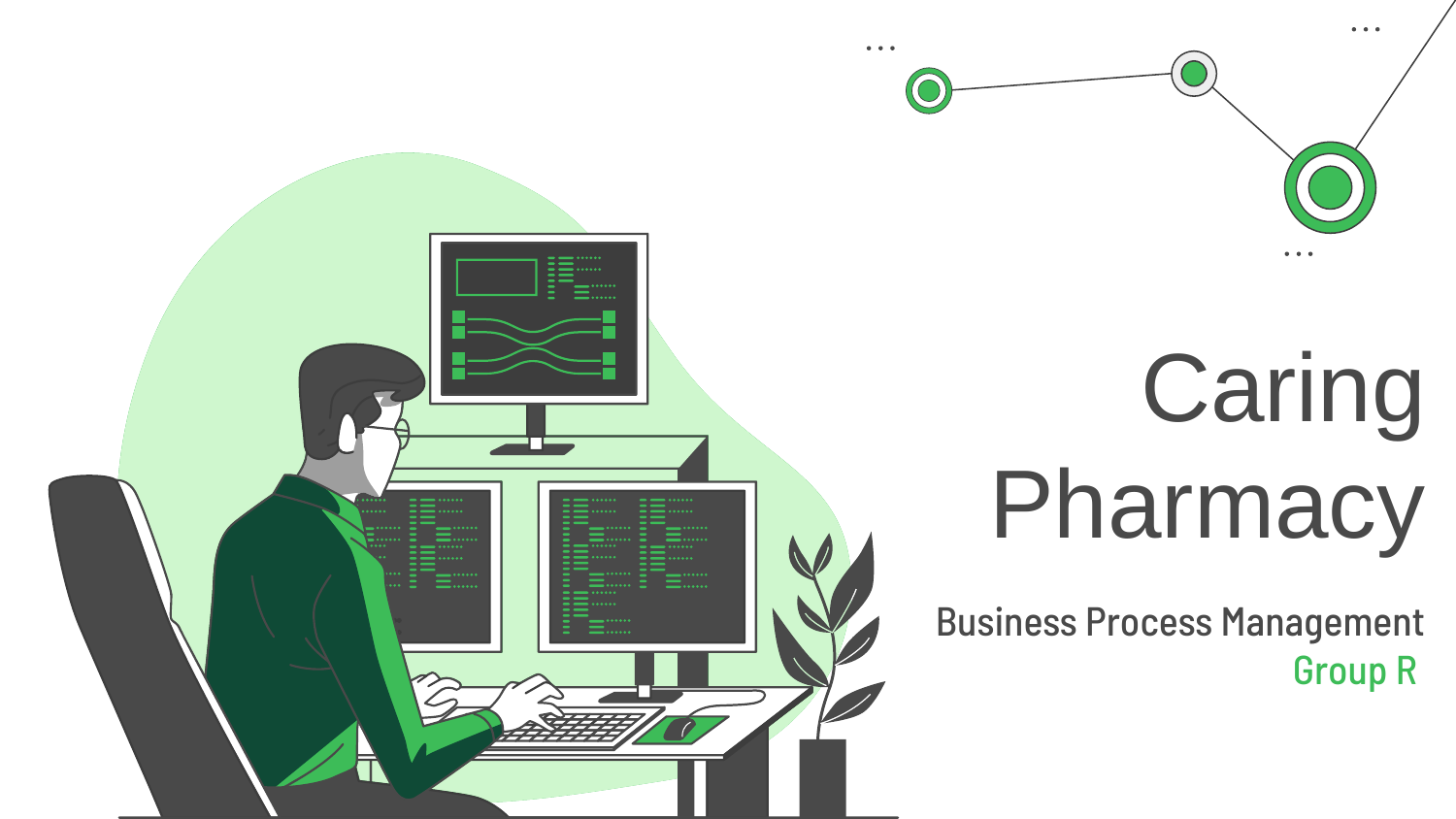

# Caring Pharmacy
Business Process Management
Group R